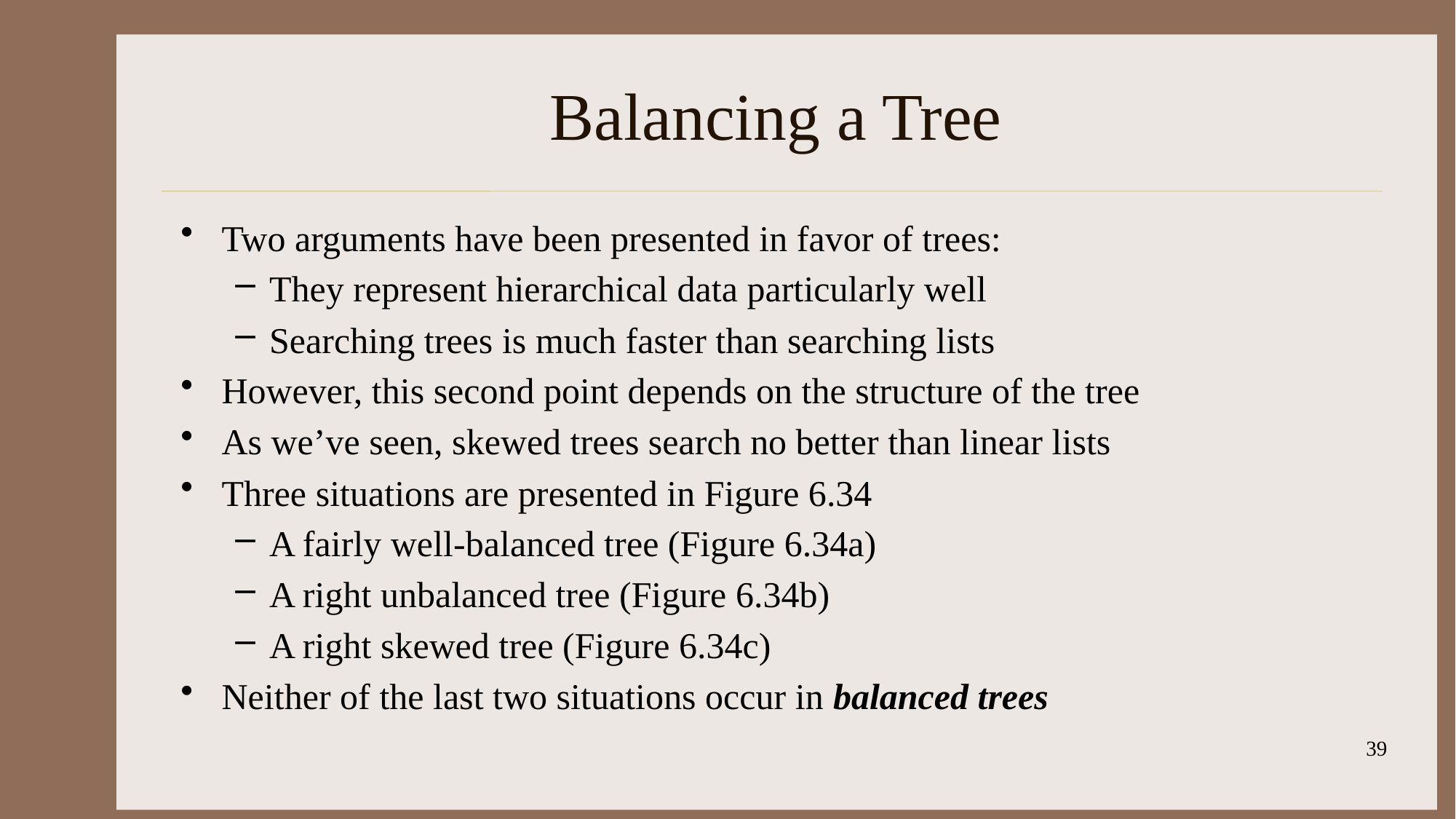

# Balancing a Tree
Two arguments have been presented in favor of trees:
They represent hierarchical data particularly well
Searching trees is much faster than searching lists
However, this second point depends on the structure of the tree
As we’ve seen, skewed trees search no better than linear lists
Three situations are presented in Figure 6.34
A fairly well-balanced tree (Figure 6.34a)
A right unbalanced tree (Figure 6.34b)
A right skewed tree (Figure 6.34c)
Neither of the last two situations occur in balanced trees
39